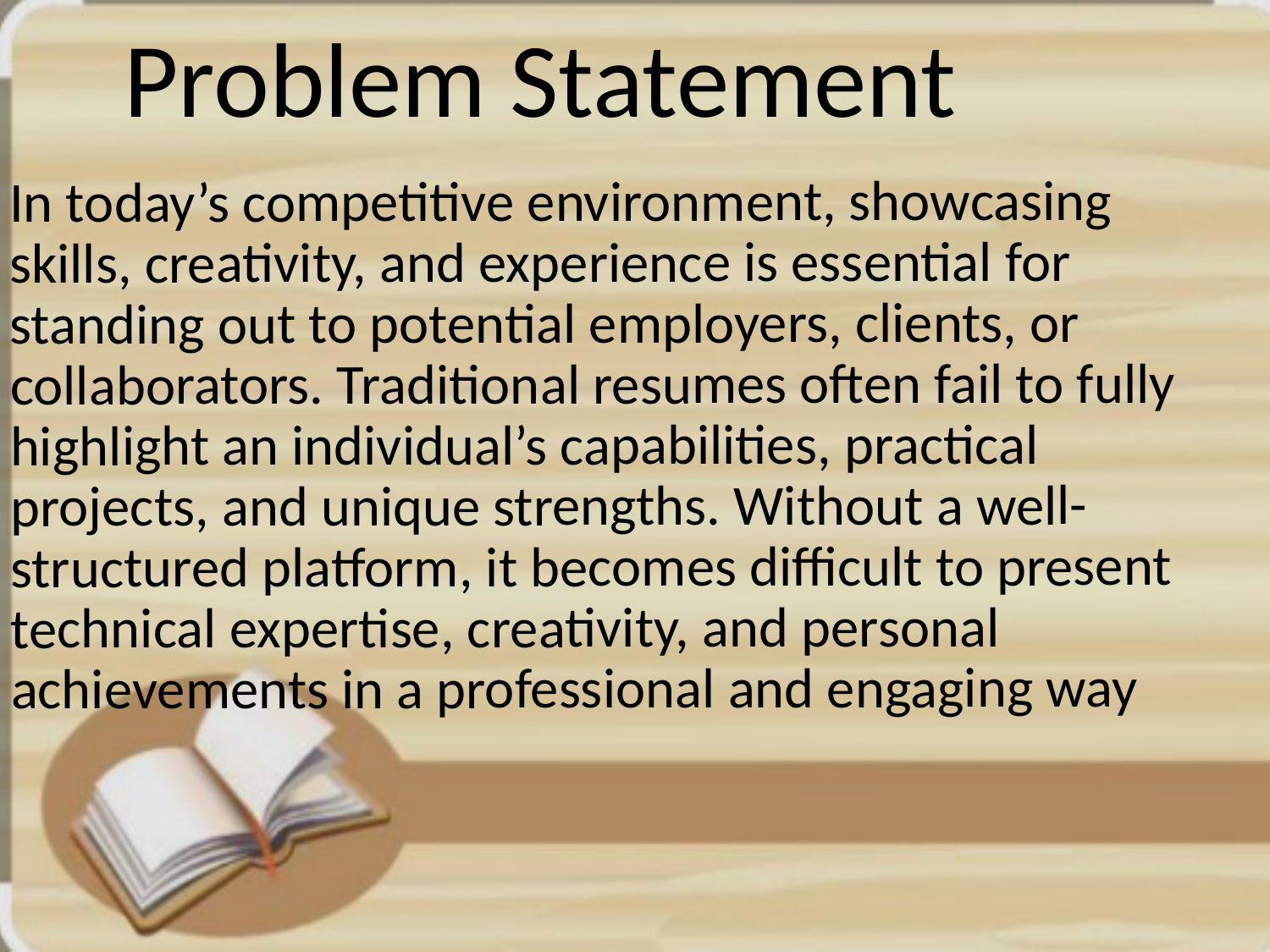

# Problem Statement
In today’s competitive environment, showcasing skills, creativity, and experience is essential for standing out to potential employers, clients, or collaborators. Traditional resumes often fail to fully highlight an individual’s capabilities, practical projects, and unique strengths. Without a well-structured platform, it becomes difficult to present technical expertise, creativity, and personal achievements in a professional and engaging way